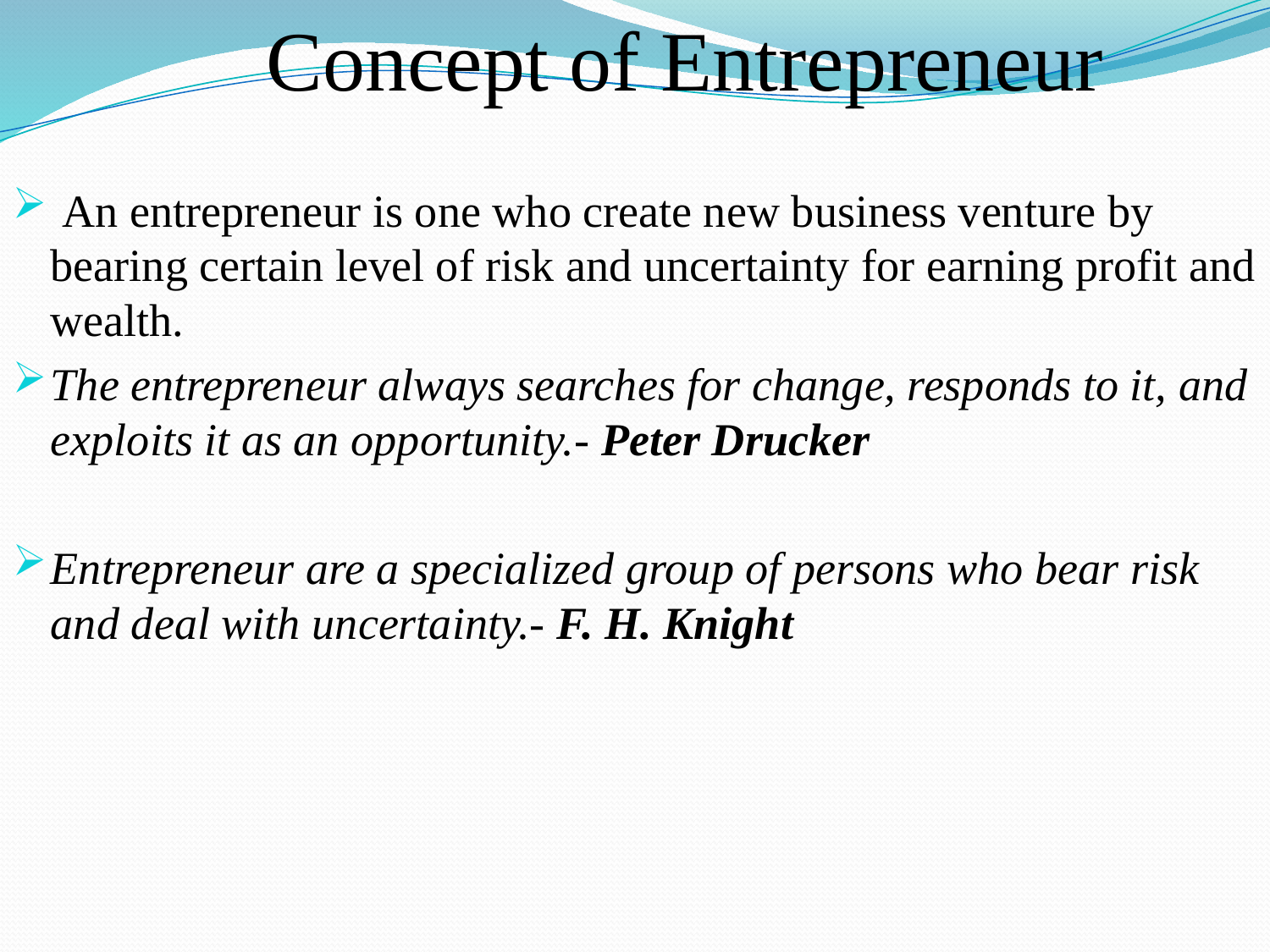

Concept of Entrepreneur

 An entrepreneur is one who create new business venture by bearing certain level of risk and uncertainty for earning profit and wealth.
The entrepreneur always searches for change, responds to it, and exploits it as an opportunity.- Peter Drucker

Entrepreneur are a specialized group of persons who bear risk and deal with uncertainty.- F. H. Knight